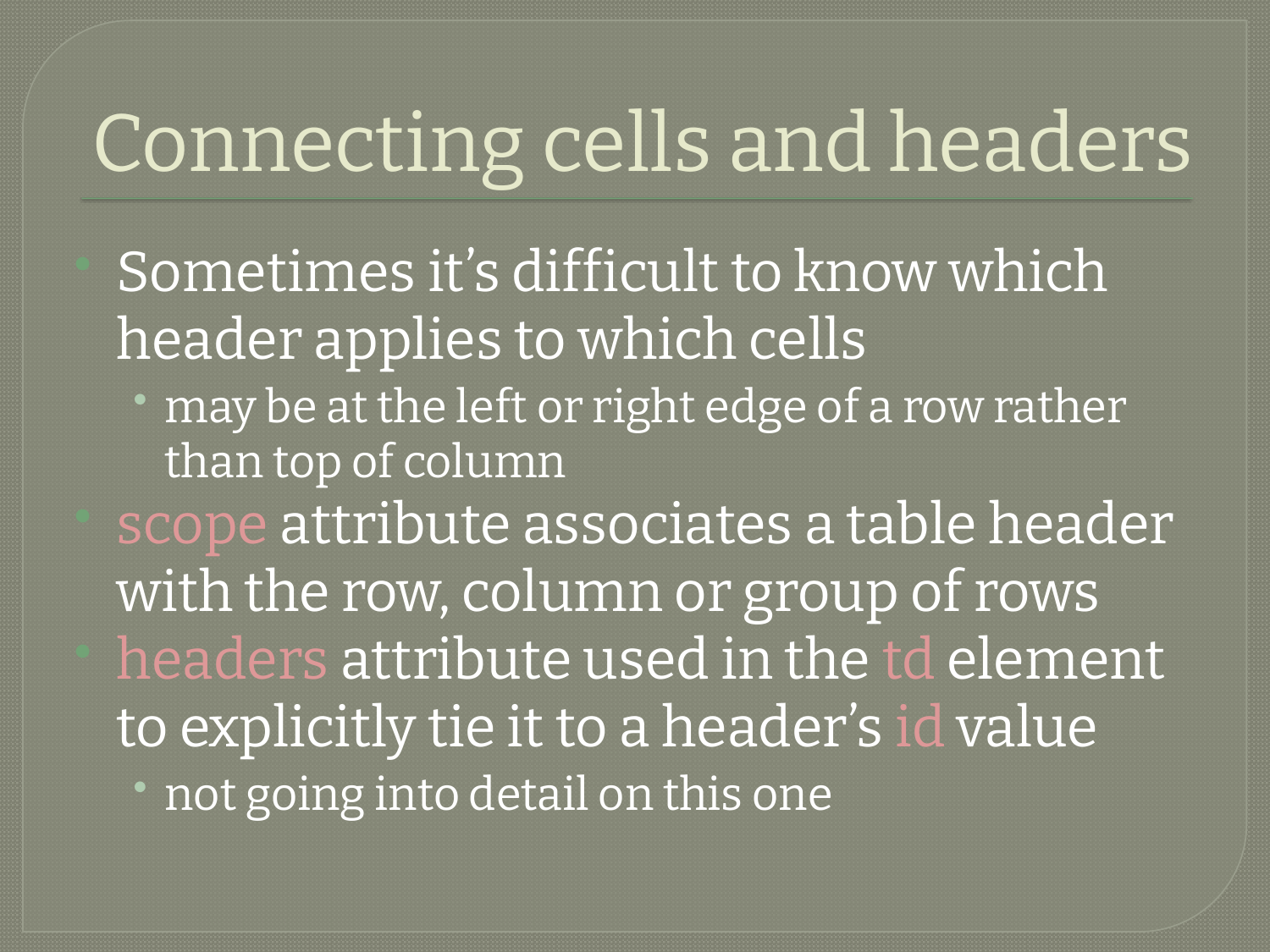

# Connecting cells and headers
Sometimes it’s difficult to know which header applies to which cells
may be at the left or right edge of a row rather than top of column
scope attribute associates a table header with the row, column or group of rows
headers attribute used in the td element to explicitly tie it to a header’s id value
not going into detail on this one